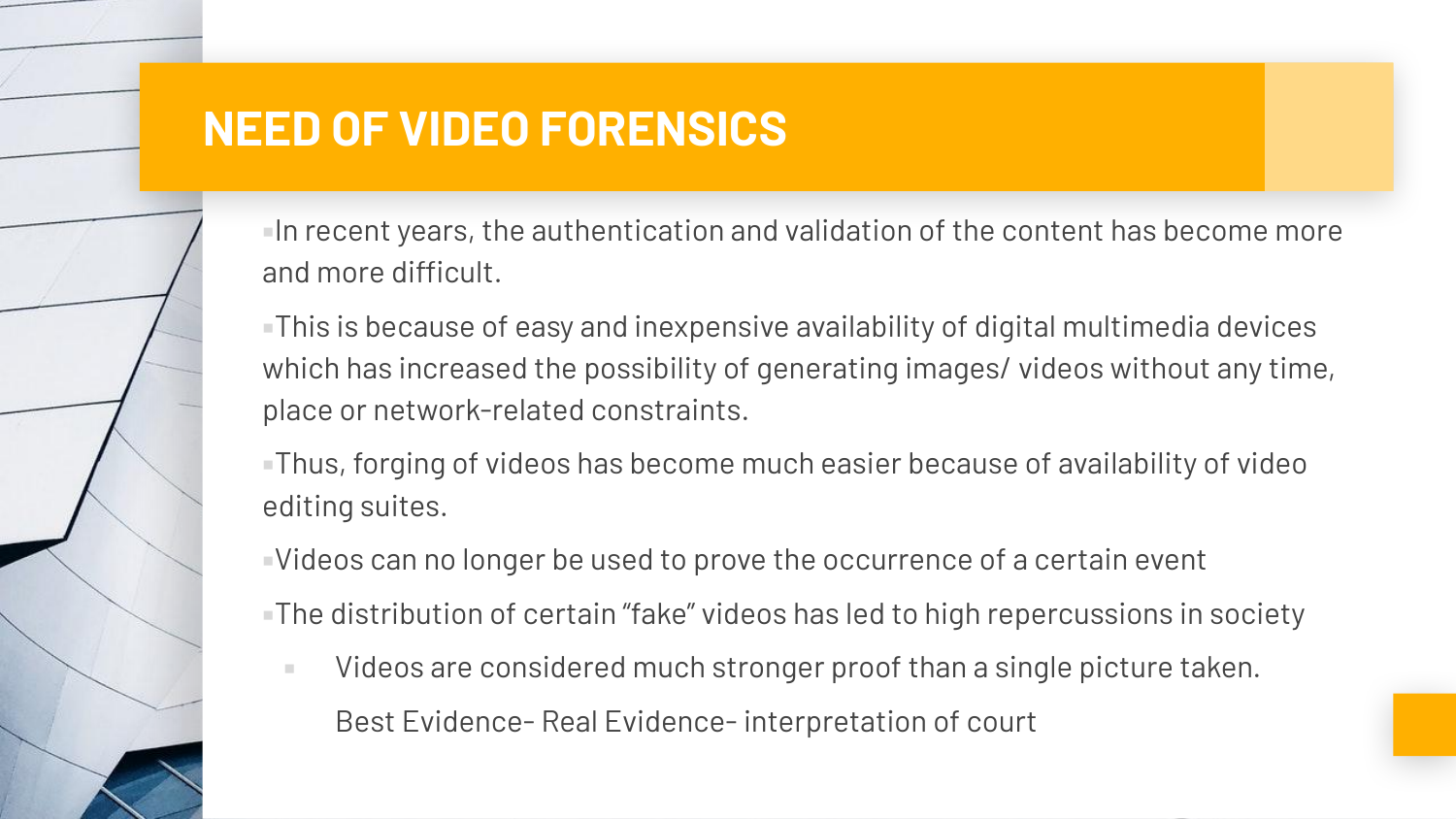

# NEED OF VIDEO FORENSICS
▪In recent years, the authentication and validation of the content has become more and more difficult.
▪This is because of easy and inexpensive availability of digital multimedia devices which has increased the possibility of generating images/ videos without any time, place or network-related constraints.
▪Thus, forging of videos has become much easier because of availability of video editing suites.
▪Videos can no longer be used to prove the occurrence of a certain event
▪The distribution of certain “fake” videos has led to high repercussions in society
Videos are considered much stronger proof than a single picture taken.
Best Evidence- Real Evidence- interpretation of court